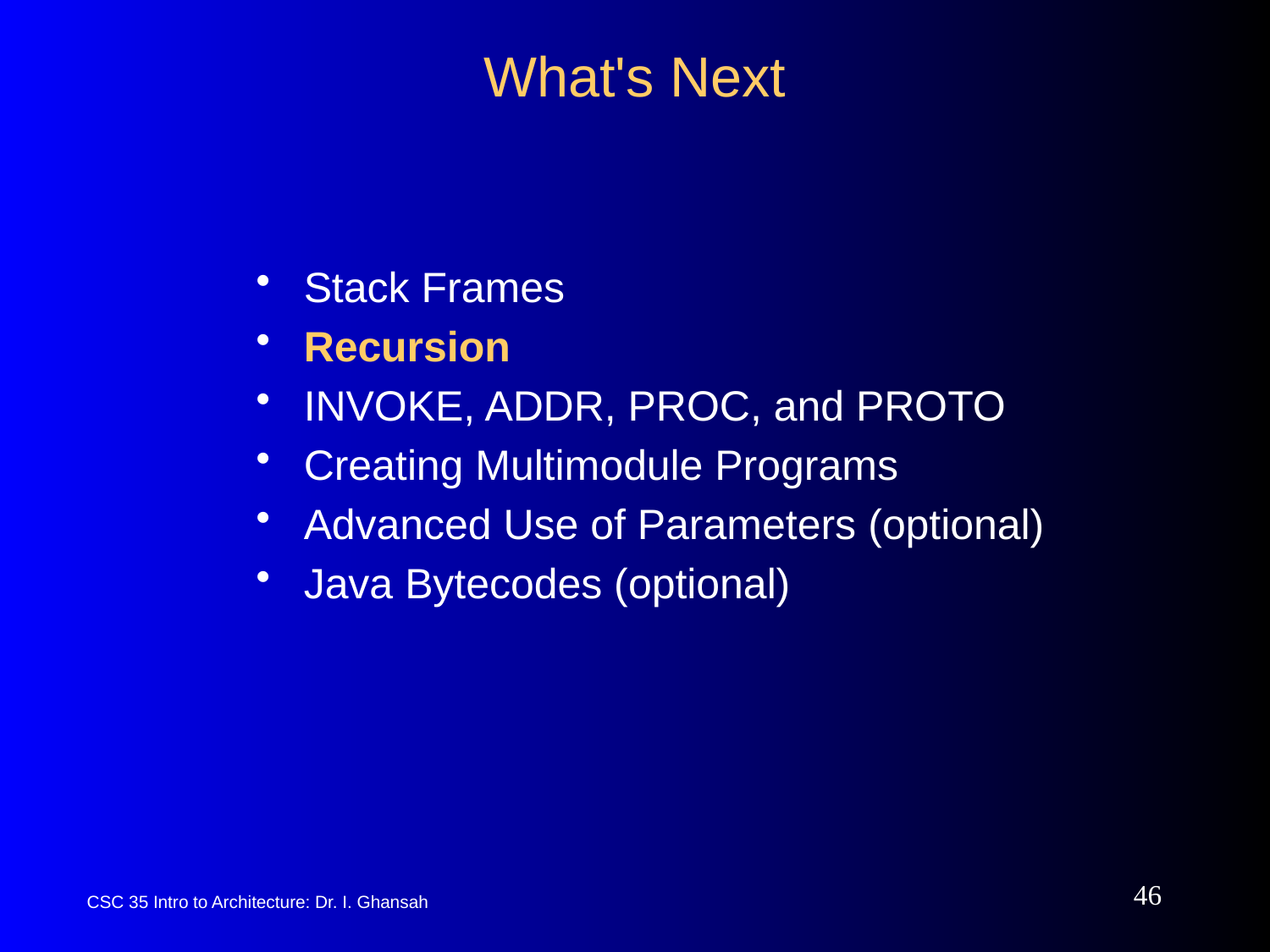

# What's Next
Stack Frames
Recursion
INVOKE, ADDR, PROC, and PROTO
Creating Multimodule Programs
Advanced Use of Parameters (optional)
Java Bytecodes (optional)

46
CSC 35 Intro to Architecture: Dr. I. Ghansah